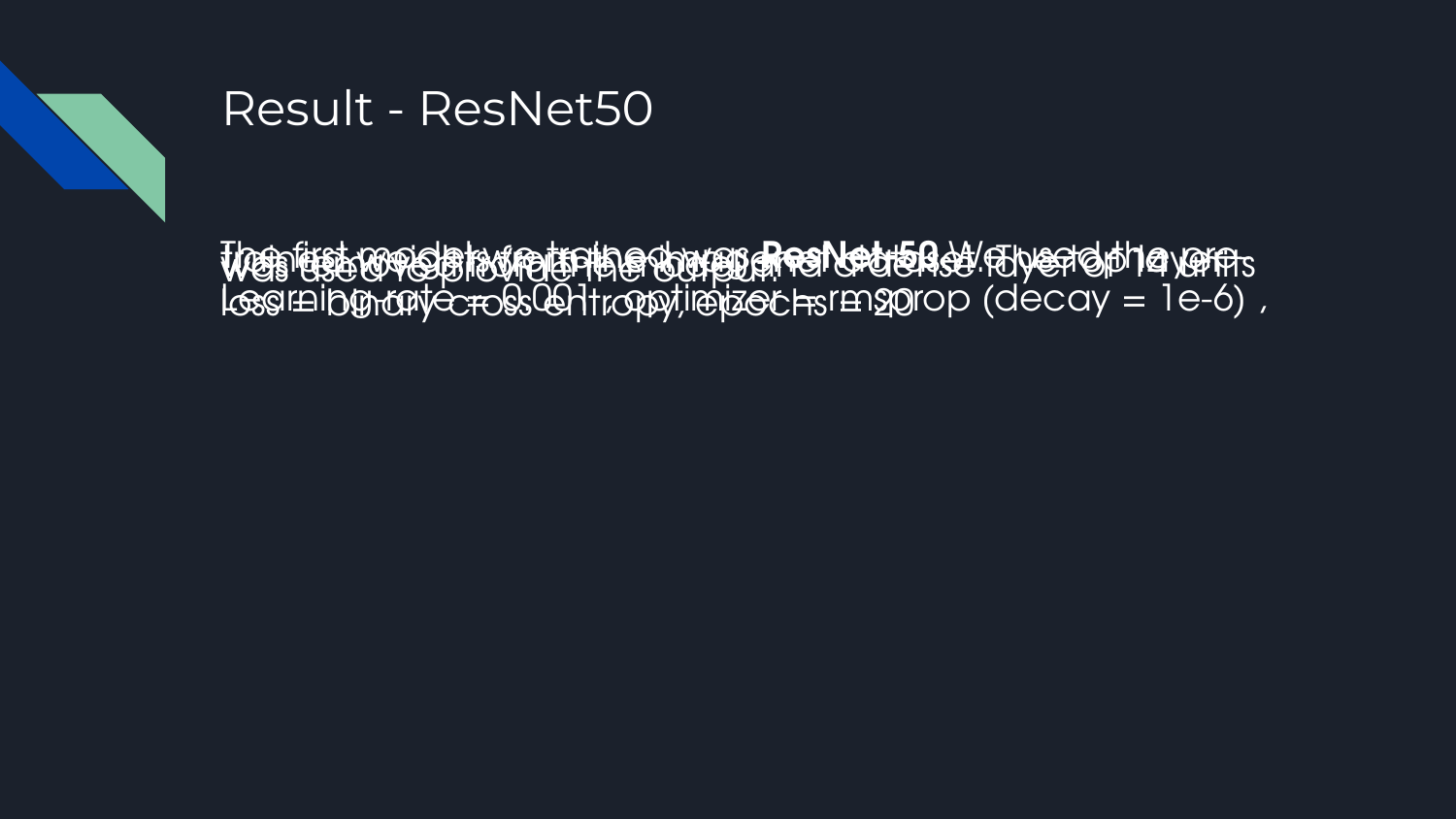

# Result - ResNet50
The first model we trained was ResNet​-50​.We used the pre-trained weights from the imagenet dataset. The top layer was removed from the model and a dense layer of 14 units was used to provide the output.
Learning-rate = 0.001 , optimizer = rmsprop (decay = 1e-6) , loss = binary cross entropy, epochs = 20